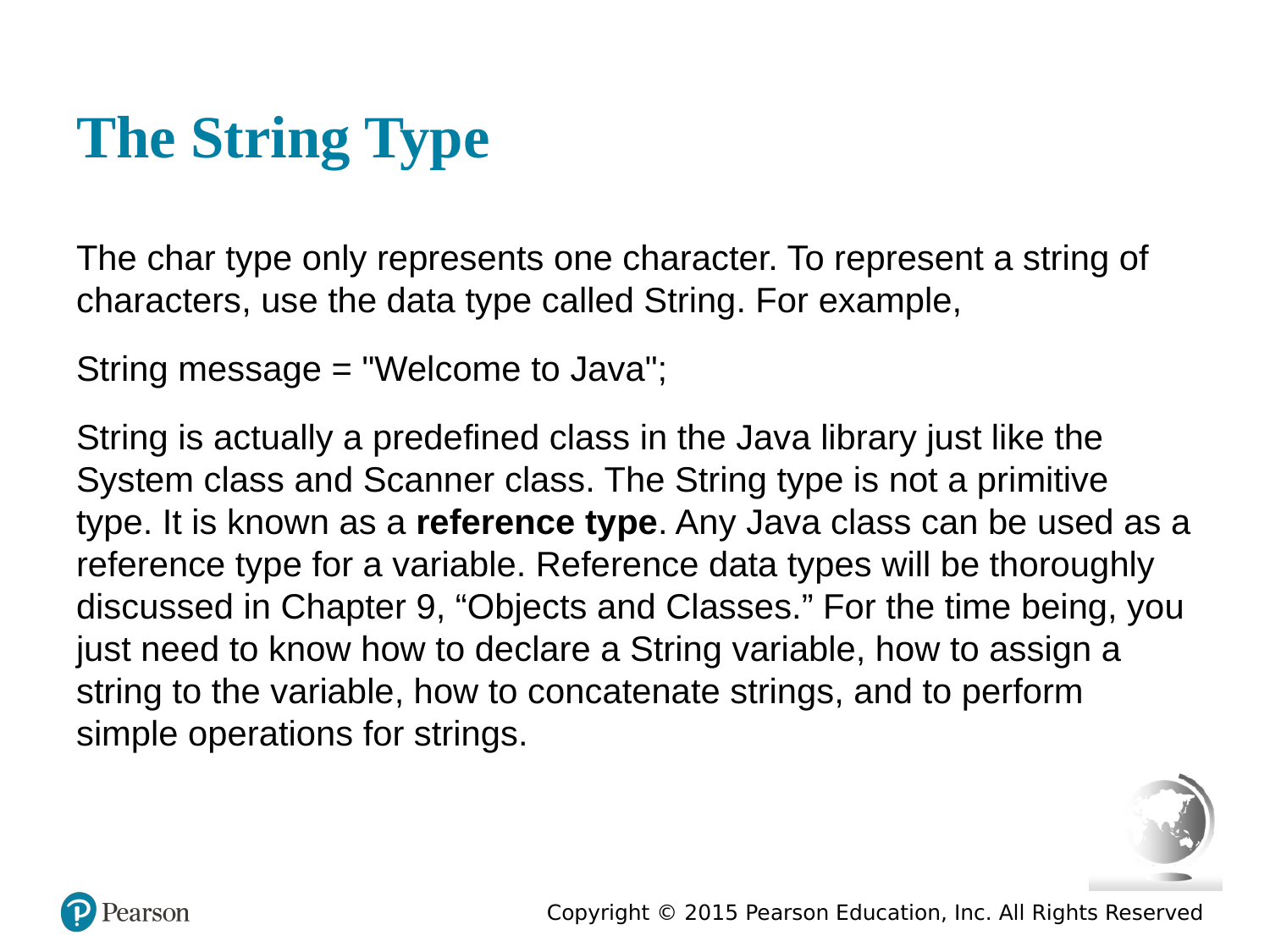

# The String Type
The char type only represents one character. To represent a string of characters, use the data type called String. For example,
String message = "Welcome to Java";
String is actually a predefined class in the Java library just like the System class and Scanner class. The String type is not a primitive type. It is known as a reference type. Any Java class can be used as a reference type for a variable. Reference data types will be thoroughly discussed in Chapter 9, “Objects and Classes.” For the time being, you just need to know how to declare a String variable, how to assign a string to the variable, how to concatenate strings, and to perform simple operations for strings.